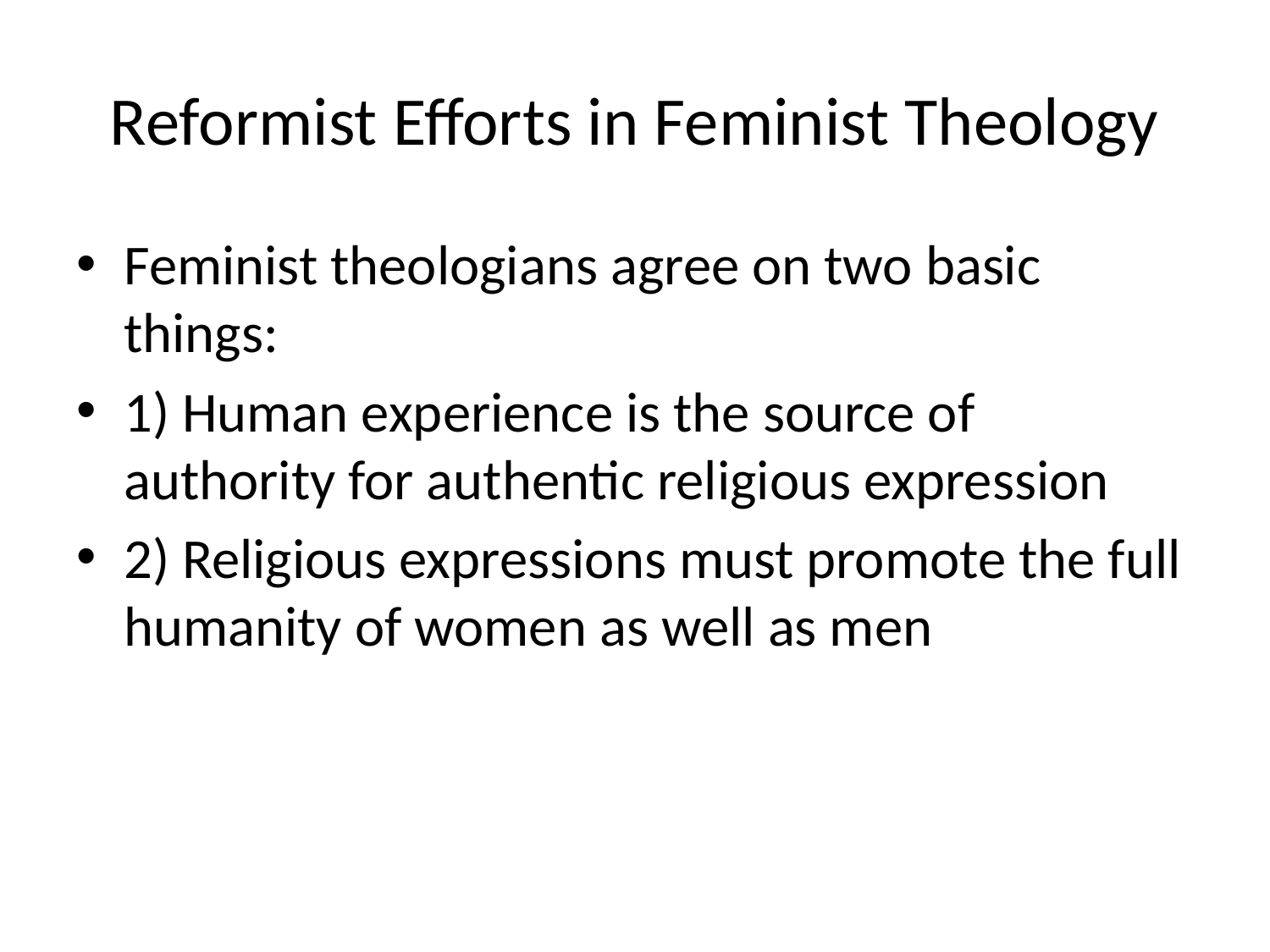

# Reformist Efforts in Feminist Theology
Feminist theologians agree on two basic things:
1) Human experience is the source of authority for authentic religious expression
2) Religious expressions must promote the full humanity of women as well as men